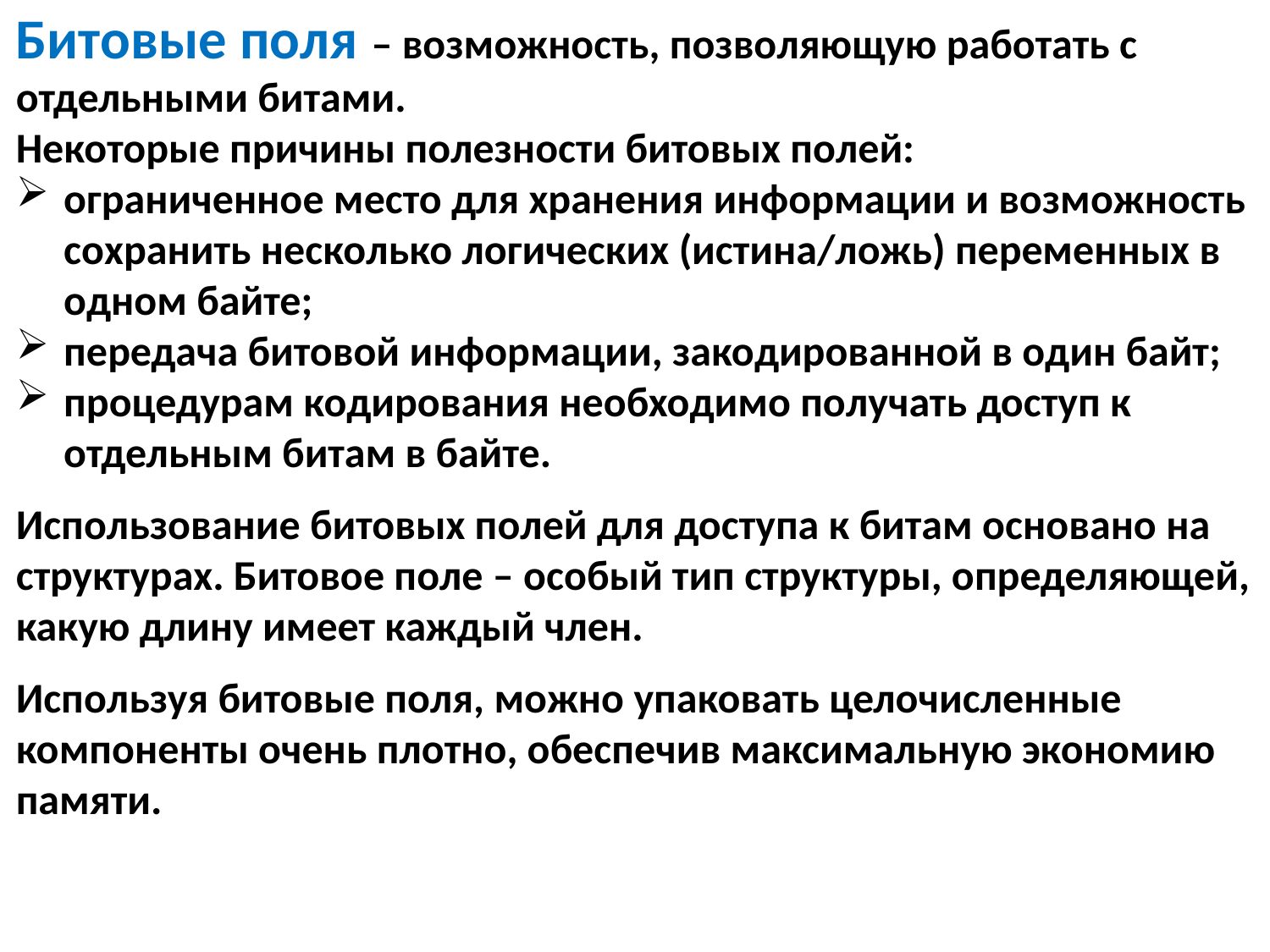

Битовые поля – возможность, позволяющую работать с отдельными битами.
Некоторые причины полезности битовых полей:
ограниченное место для хранения информации и возможность сохранить несколько логических (истина/ложь) переменных в одном байте;
передача битовой информации, закодированной в один байт;
процедурам кодирования необходимо получать доступ к отдельным битам в байте.
Использование битовых полей для доступа к битам основано на структурах. Битовое поле – особый тип структуры, определяющей, какую длину имеет каждый член.
Используя битовые поля, можно упаковать целочисленные компоненты очень плотно, обеспечив максимальную экономию памяти.